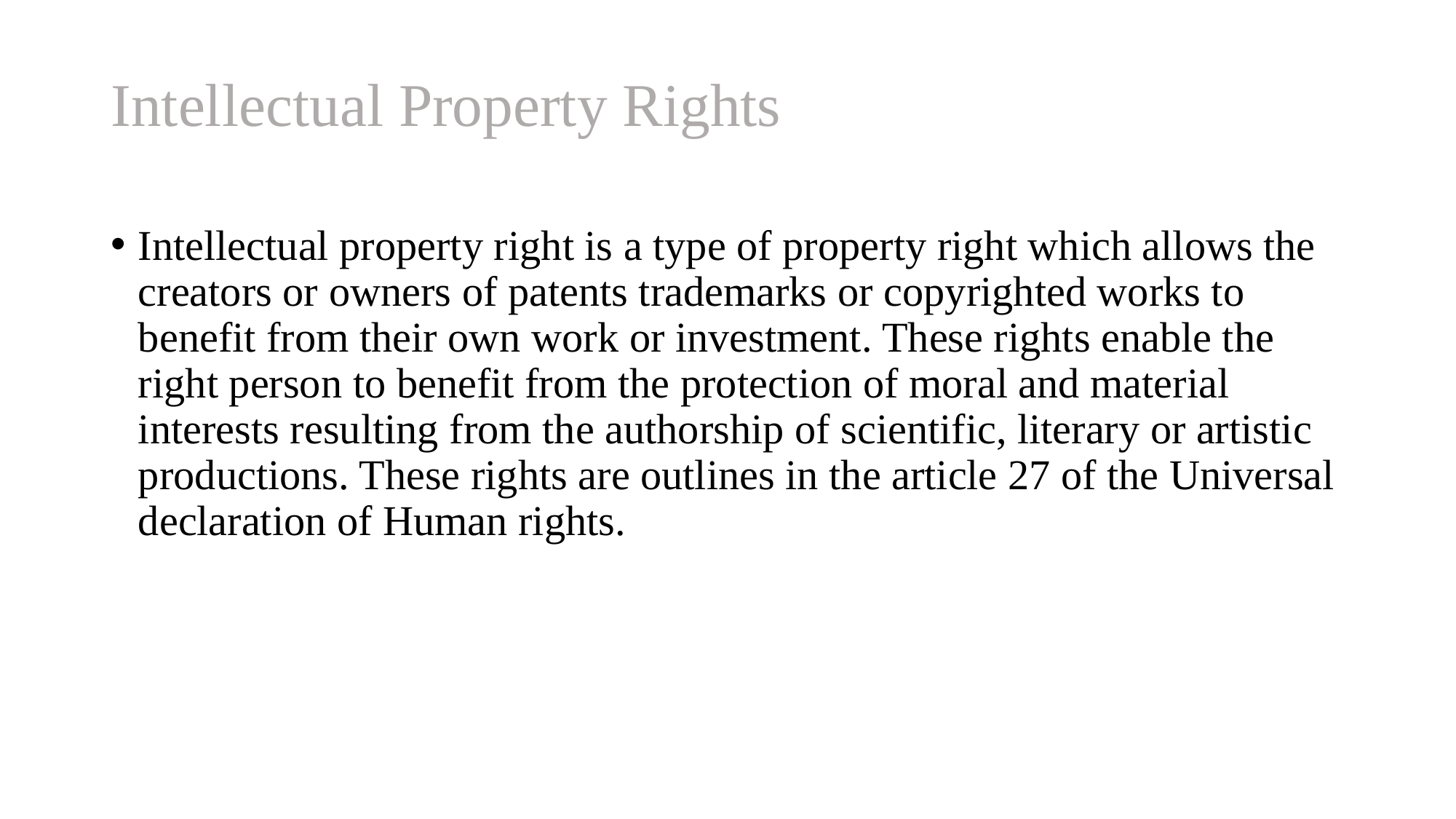

# Intellectual Property Rights
Intellectual property right is a type of property right which allows the creators or owners of patents trademarks or copyrighted works to benefit from their own work or investment. These rights enable the right person to benefit from the protection of moral and material interests resulting from the authorship of scientific, literary or artistic productions. These rights are outlines in the article 27 of the Universal declaration of Human rights.